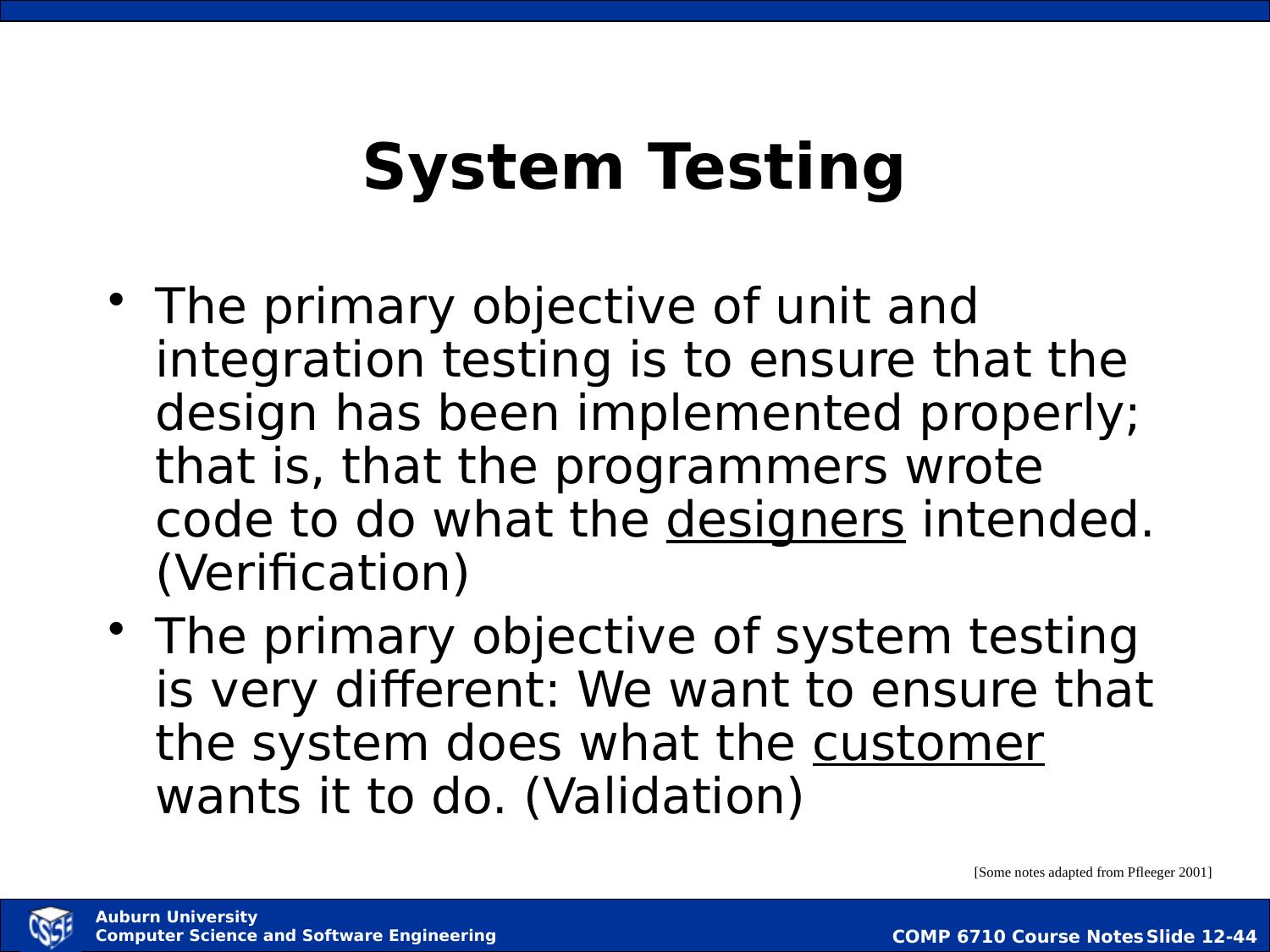

# System Testing
The primary objective of unit and integration testing is to ensure that the design has been implemented properly; that is, that the programmers wrote code to do what the designers intended. (Verification)
The primary objective of system testing is very different: We want to ensure that the system does what the customer wants it to do. (Validation)
[Some notes adapted from Pfleeger 2001]